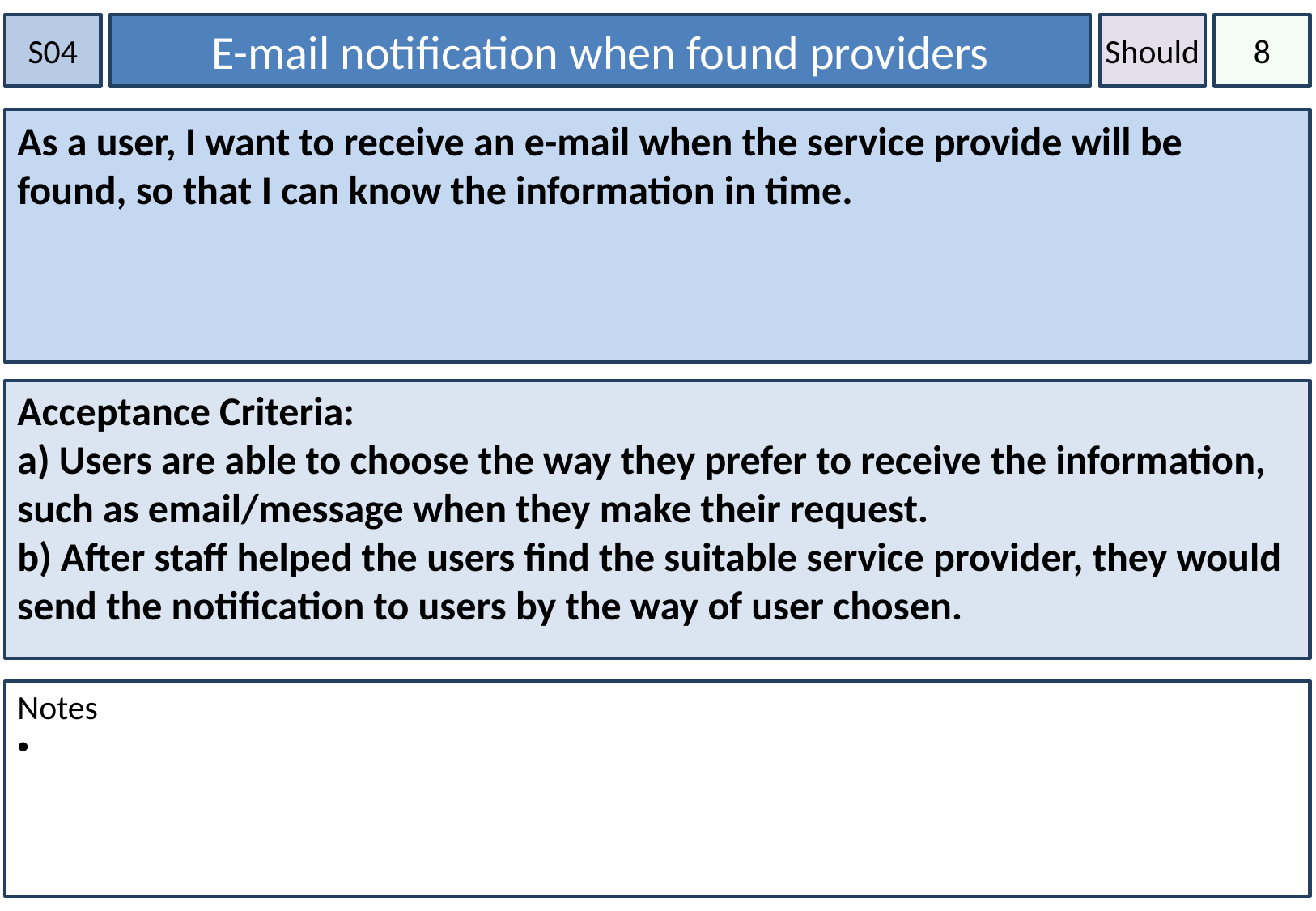

S04
E-mail notification when found providers
Should
8
As a user, I want to receive an e-mail when the service provide will be found, so that I can know the information in time.
Acceptance Criteria: 
a) Users are able to choose the way they prefer to receive the information, such as email/message when they make their request.
b) After staff helped the users find the suitable service provider, they would send the notification to users by the way of user chosen.
Notes